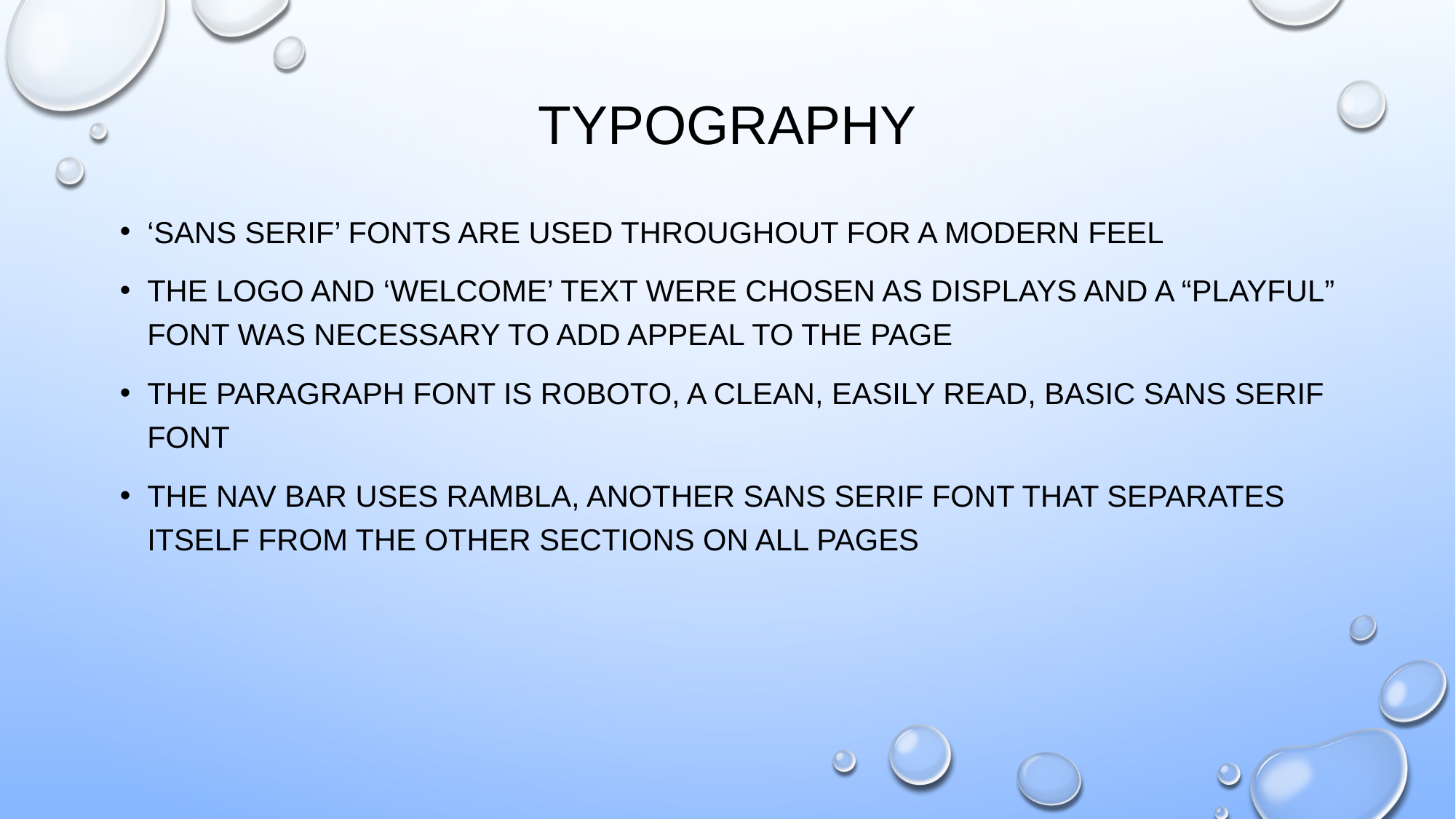

# typography
‘sans Serif’ fonts are used throughout for a modern feel
The logo and ‘Welcome’ text were chosen as displays and a “playful” font was necessary to add appeal to the page
The paragraph font is roboto, a clean, easily read, basic sans serif font
The nav bar uses rambla, another sans serif font that separates itself from the other sections on all pages